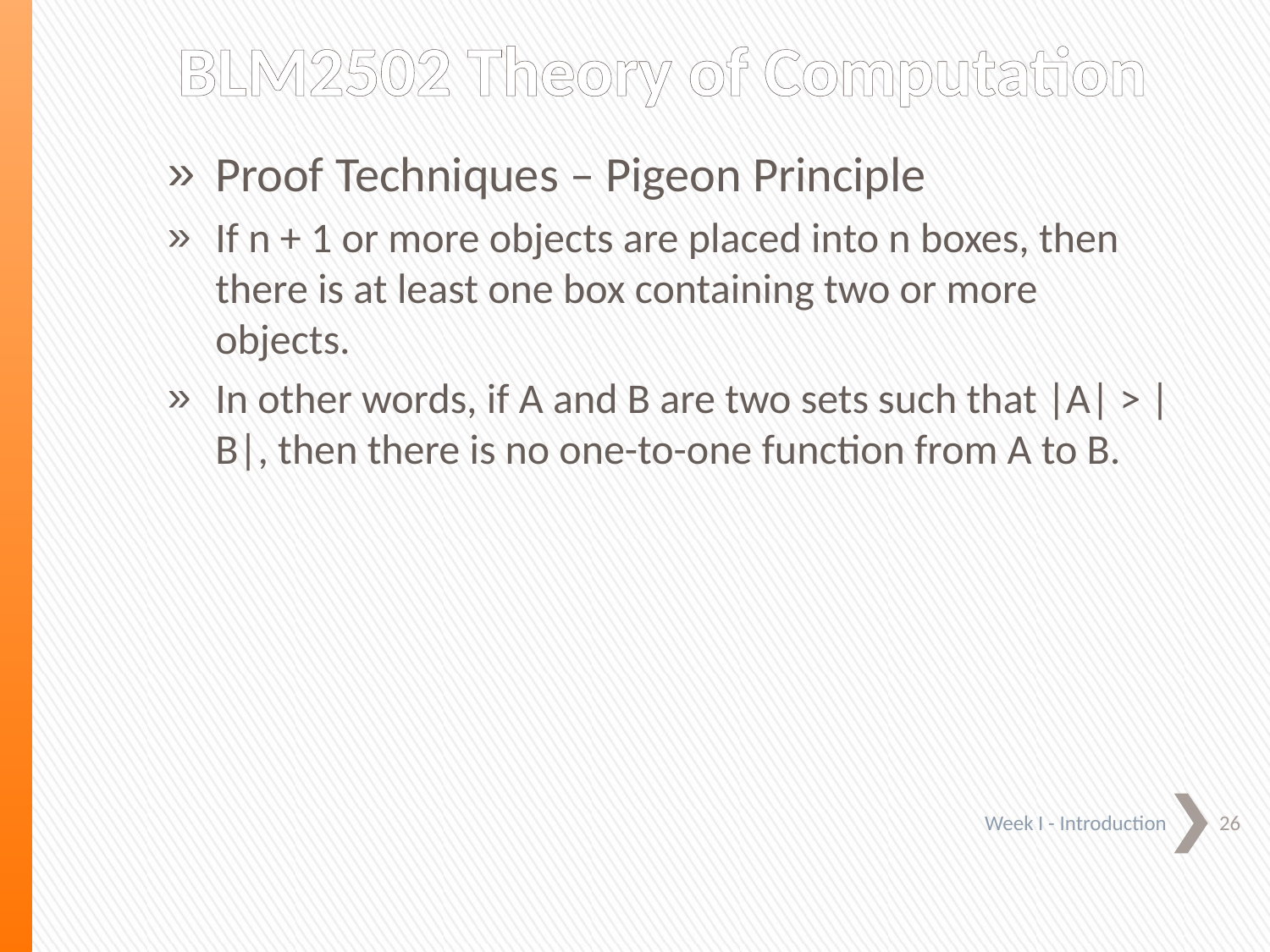

# BLM2502 Theory of Computation
Proof Techniques – Pigeon Principle
If n + 1 or more objects are placed into n boxes, then there is at least one box containing two or more objects.
In other words, if A and B are two sets such that |A| > |B|, then there is no one-to-one function from A to B.

26
 Week I - Introduction